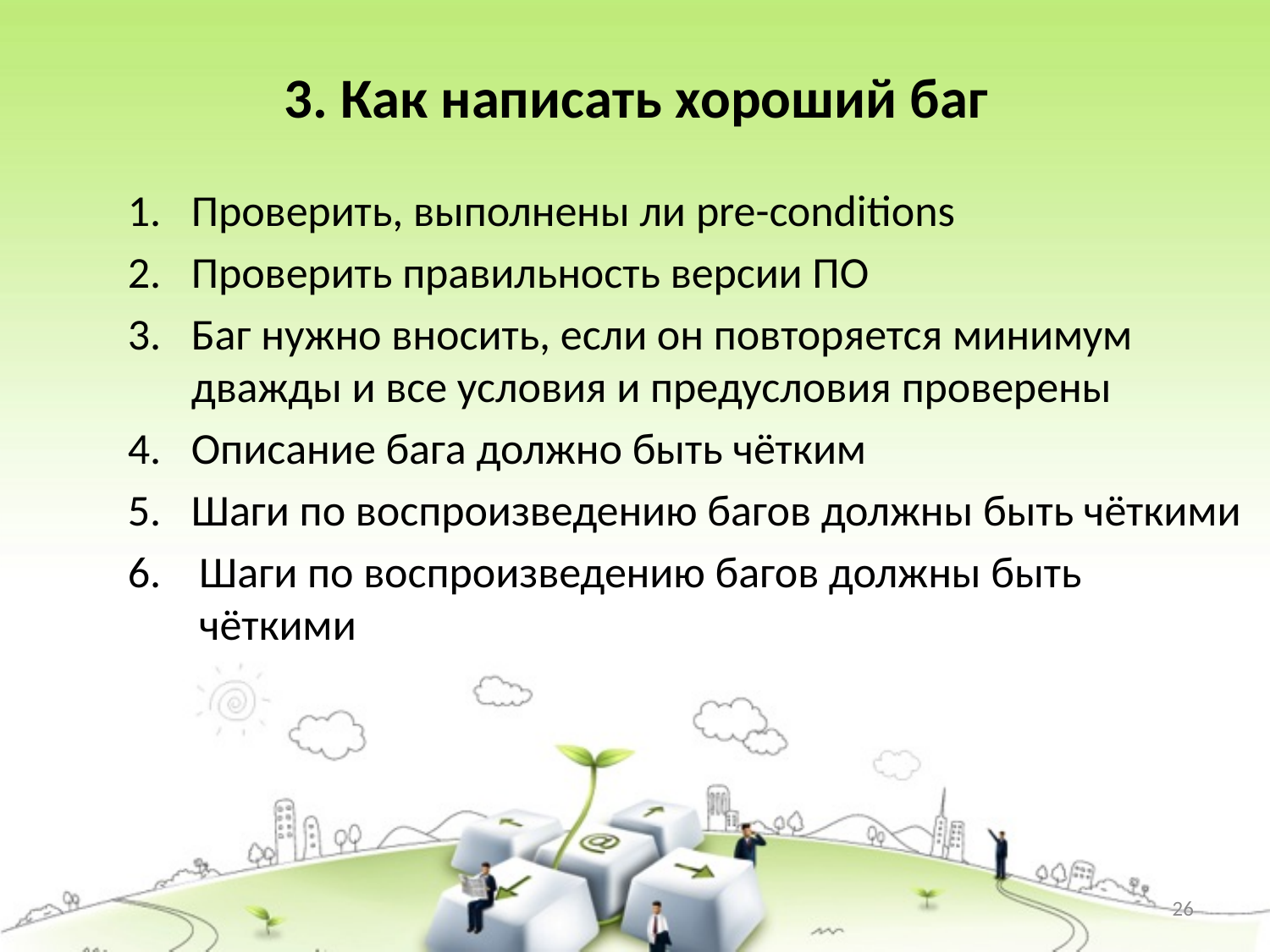

# 3. Как написать хороший баг
Проверить, выполнены ли pre-conditions
Проверить правильность версии ПО
Баг нужно вносить, если он повторяется минимум дважды и все условия и предусловия проверены
Описание бага должно быть чётким
Шаги по воспроизведению багов должны быть чёткими
Шаги по воспроизведению багов должны быть чёткими

26